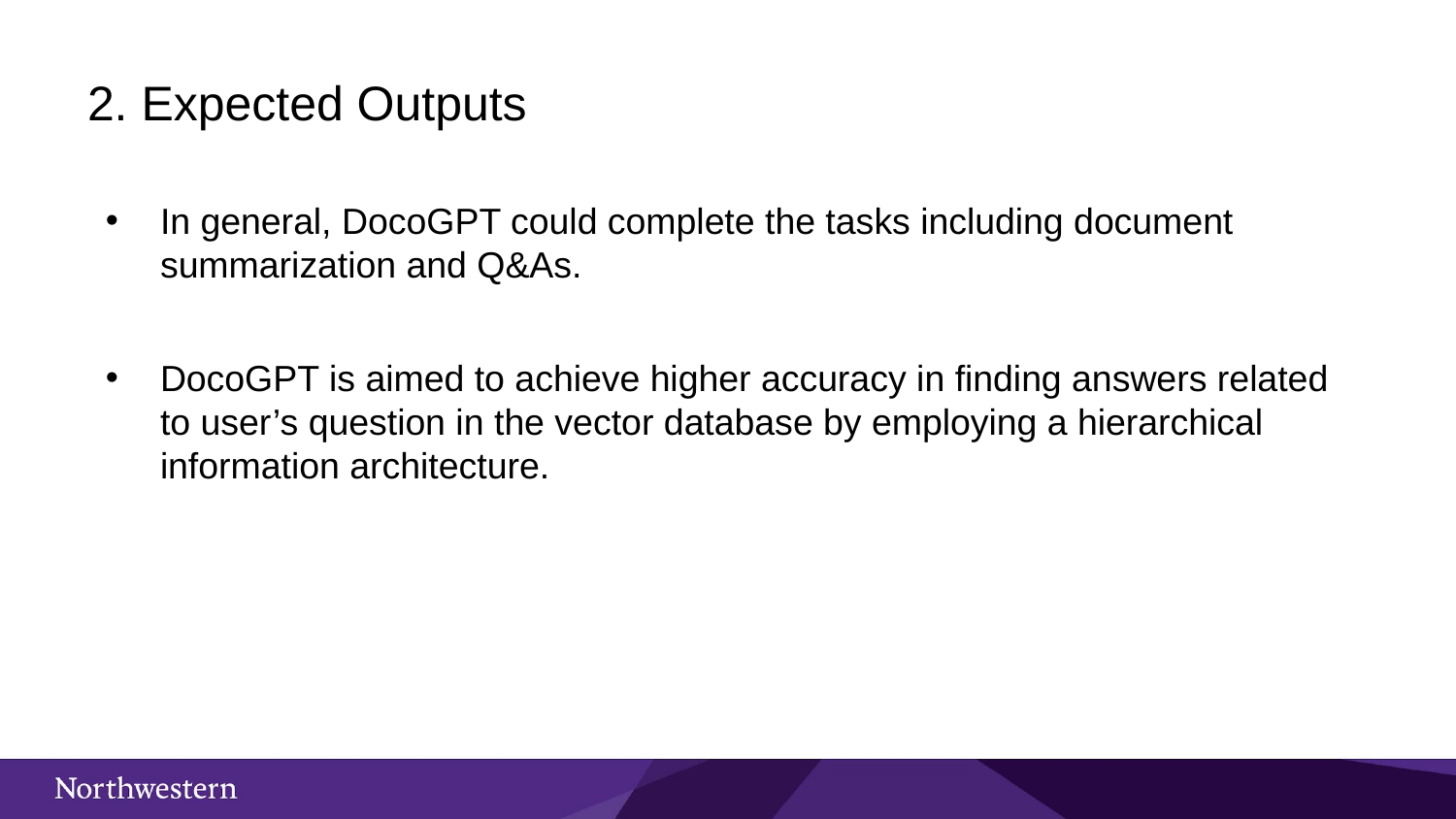

# 2. Expected Outputs
In general, DocoGPT could complete the tasks including document summarization and Q&As.

DocoGPT is aimed to achieve higher accuracy in finding answers related to user’s question in the vector database by employing a hierarchical information architecture.